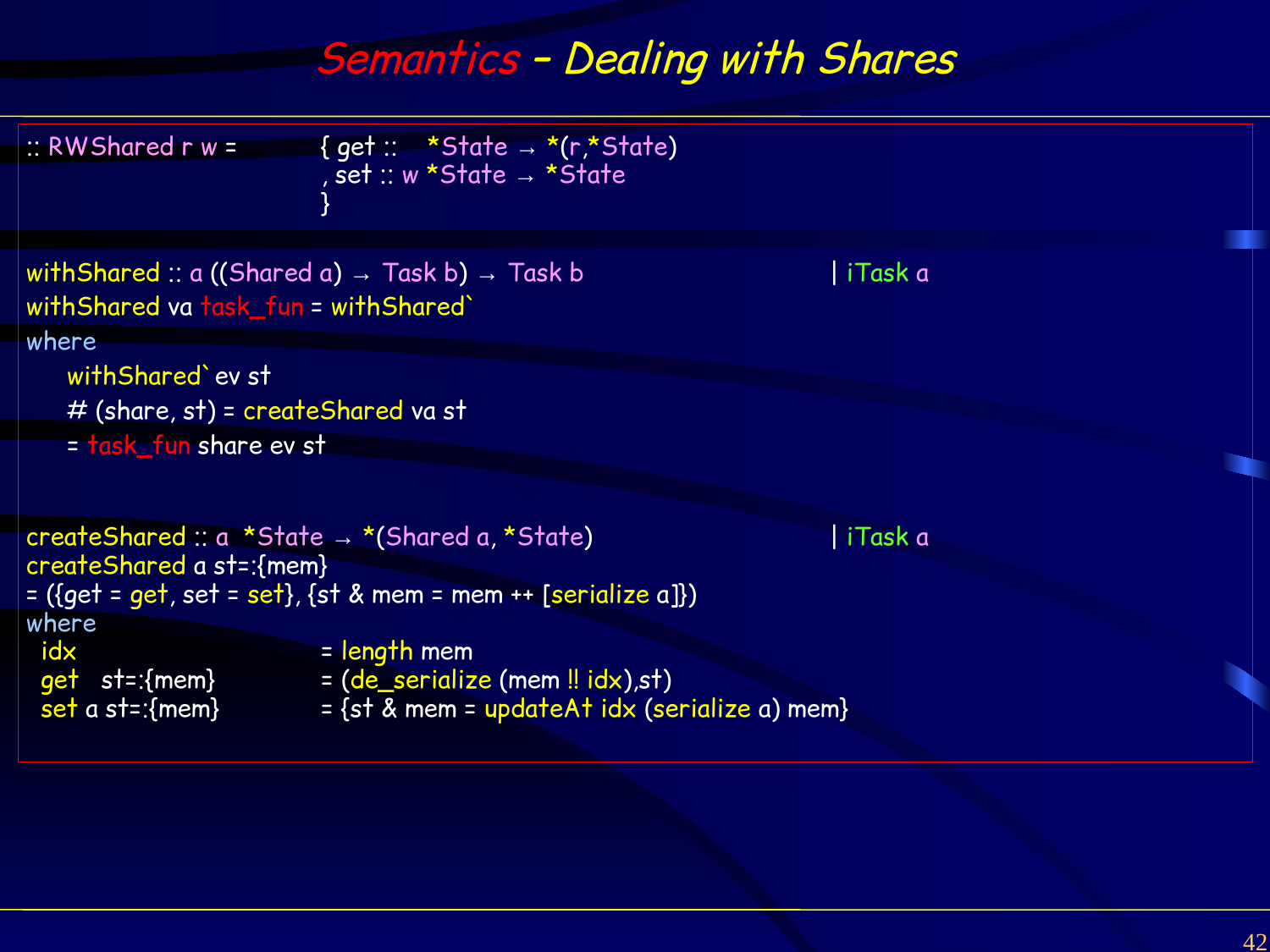

Semantics – Dealing with Shares

:: RWShared r w =  	{ get ::    *State → *(r,*State)
                  		, set :: w *State → *State
                  		}

withShared :: a ((Shared a) → Task b) → Task b 		| iTask a
withShared va task_fun = withShared`
where
	withShared`ev st
	# (share, st) = createShared va st
	= task_fun share ev st

createShared :: a  *State → *(Shared a, *State)     		| iTask a
createShared a st=:{mem}
= ({get = get, set = set}, {st & mem = mem ++ [serialize a]})
where
  idx             		= length mem
  get   st=:{mem} 	= (de_serialize (mem !! idx),st)
  set a st=:{mem} 	= {st & mem = updateAt idx (serialize a) mem}

42